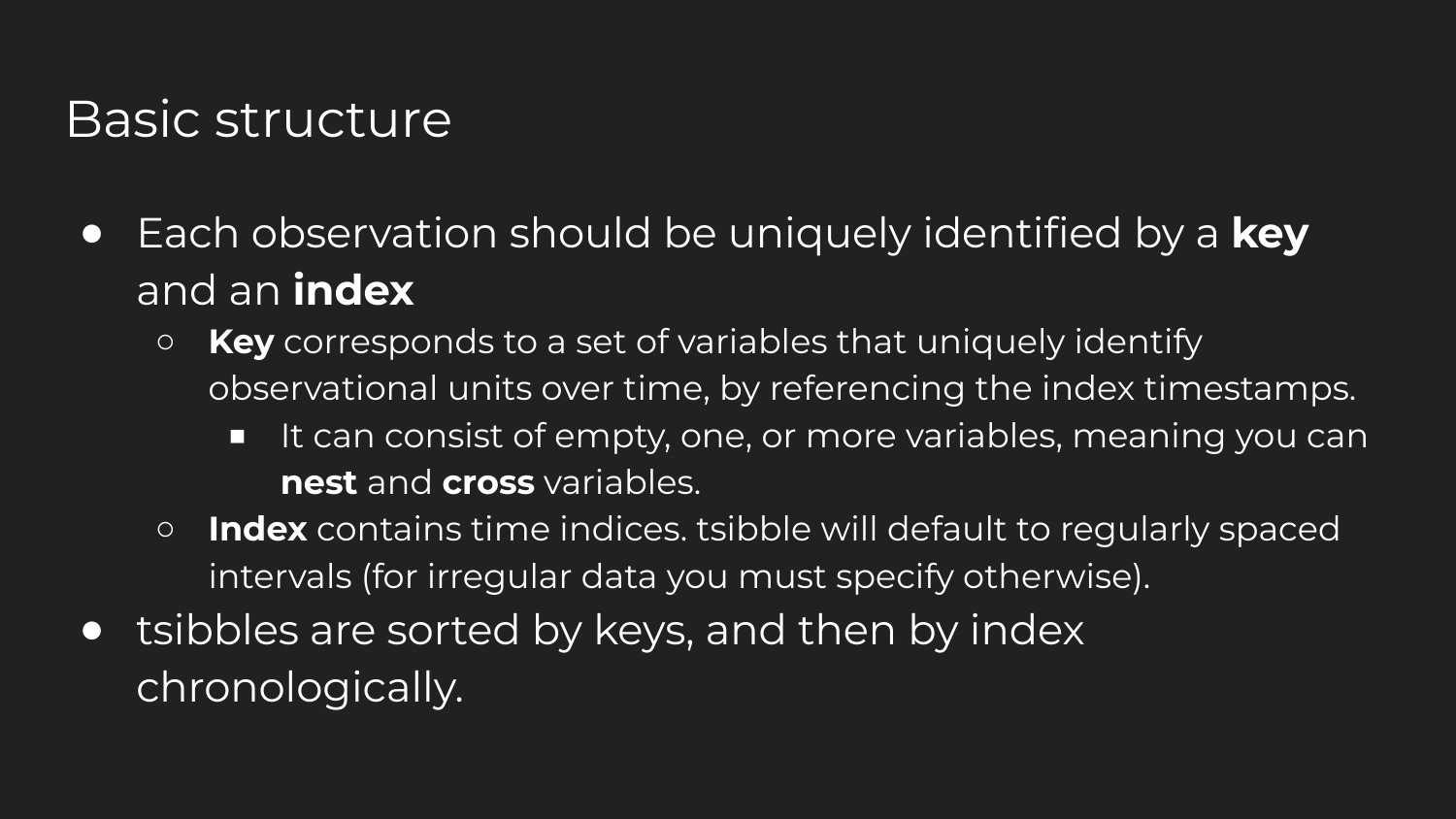

# Basic structure
Each observation should be uniquely identified by a key and an index
Key corresponds to a set of variables that uniquely identify observational units over time, by referencing the index timestamps.
It can consist of empty, one, or more variables, meaning you can nest and cross variables.
Index contains time indices. tsibble will default to regularly spaced intervals (for irregular data you must specify otherwise).
tsibbles are sorted by keys, and then by index chronologically.